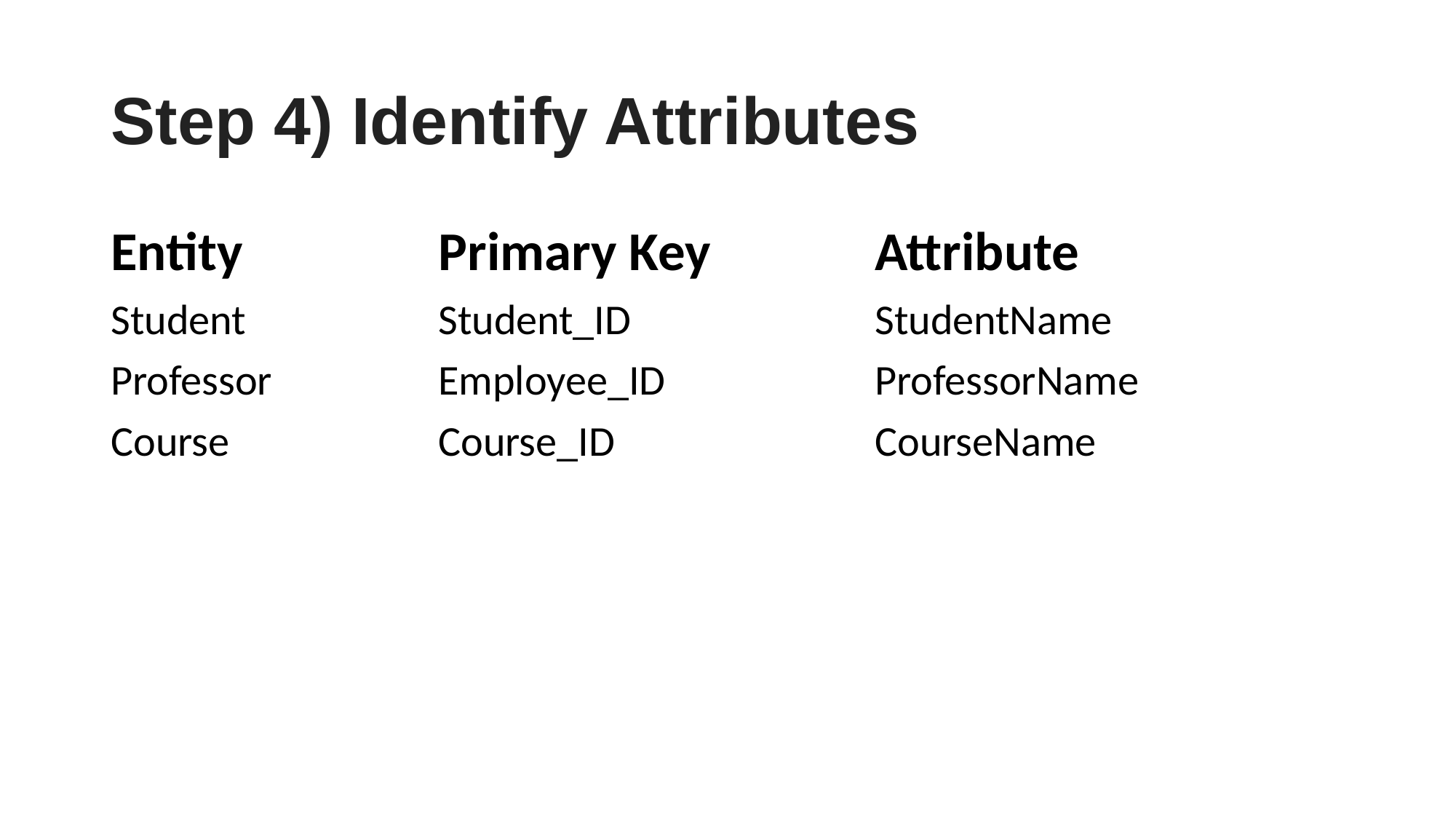

# Step 4) Identify Attributes
Entity		Primary Key		Attribute
Student		Student_ID			StudentName
Professor		Employee_ID		ProfessorName
Course		Course_ID			CourseName